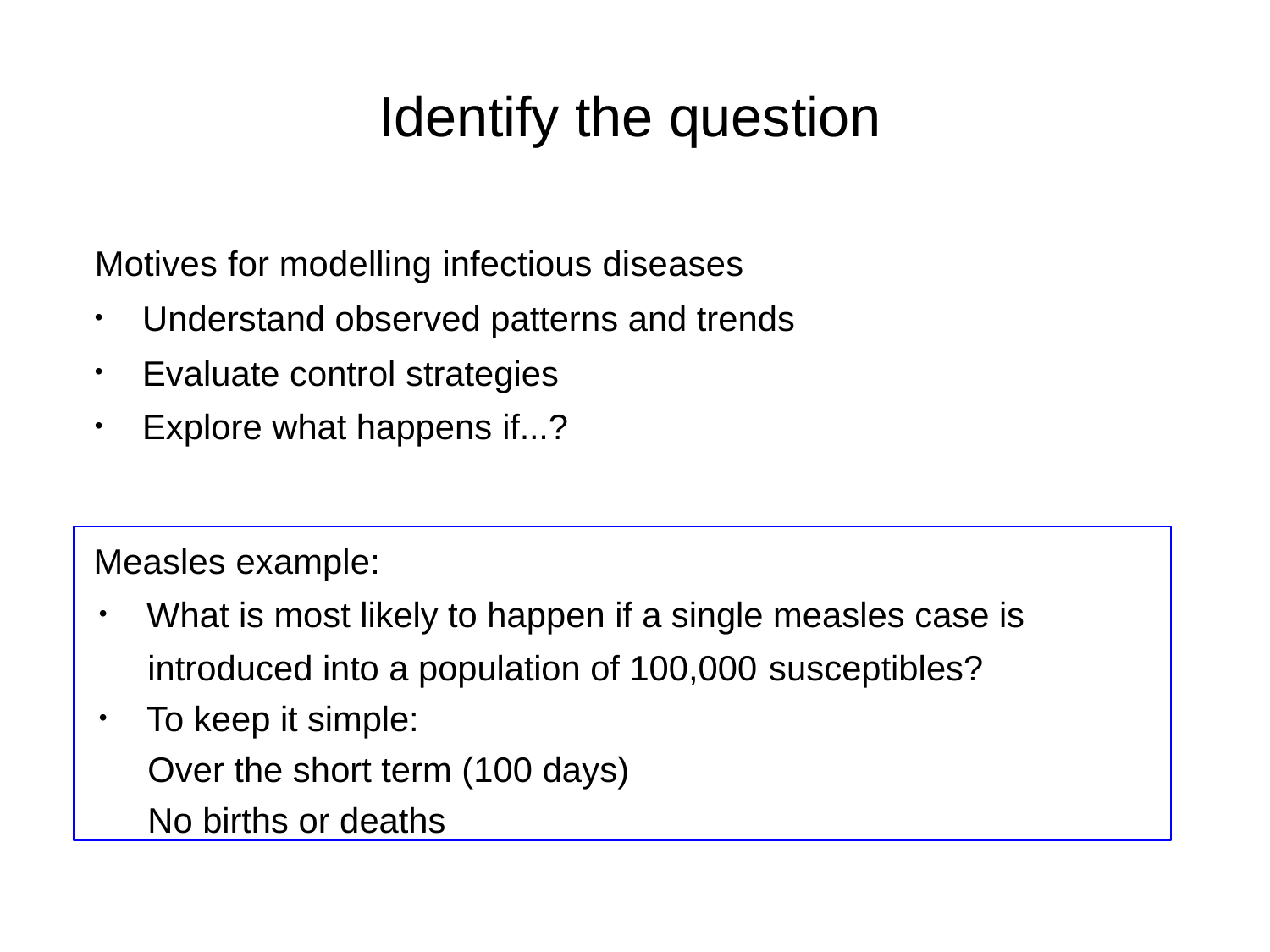

Identify the question
Motives for modelling infectious diseases
Understand observed patterns and trends
Evaluate control strategies
Explore what happens if...?
  Measles example:
What is most likely to happen if a single measles case is
     introduced into a population of 100,000 susceptibles?
To keep it simple:
     Over the short term (100 days)
     No births or deaths